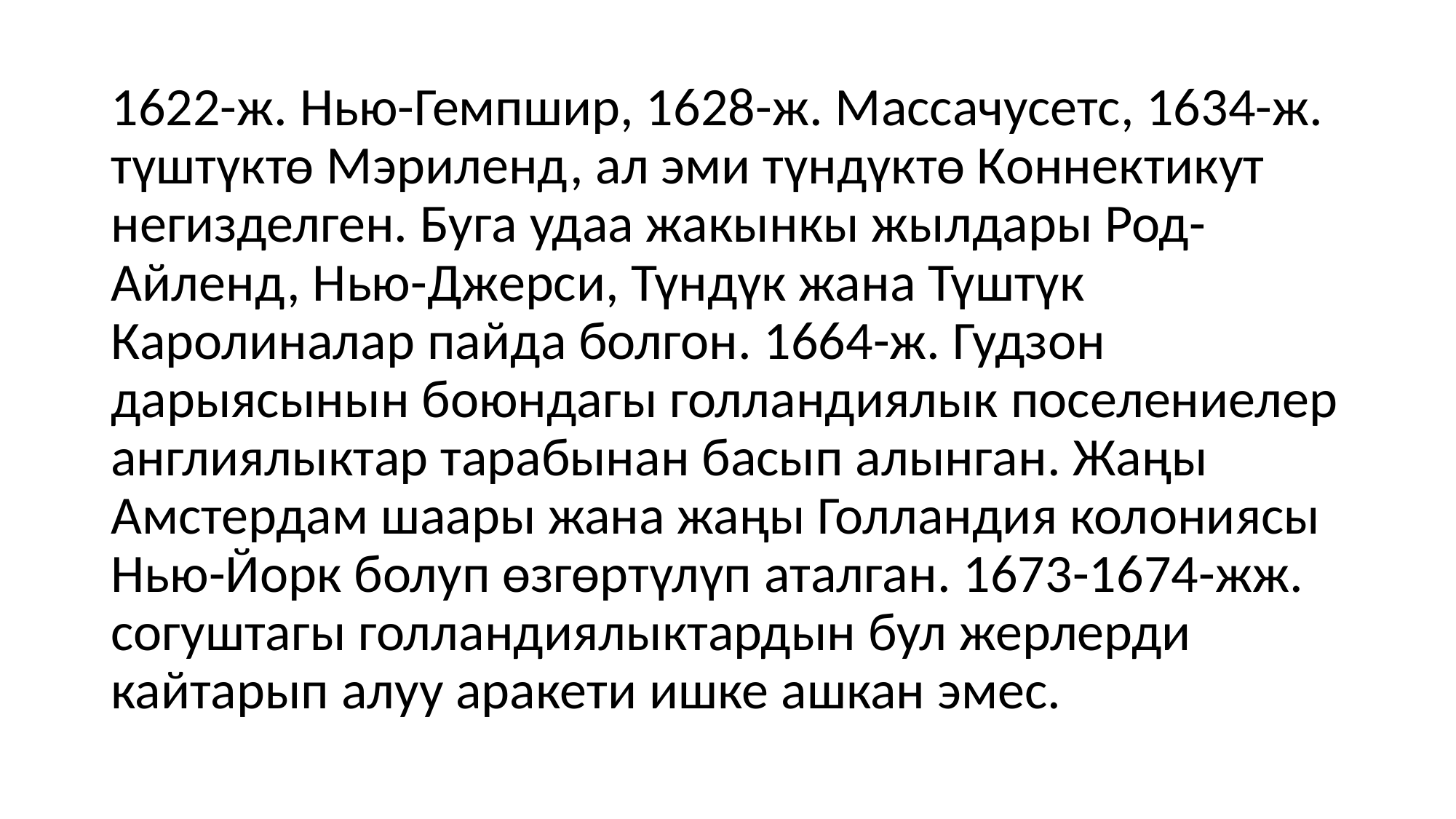

# 1622-ж. Нью-Гемпшир, 1628-ж. Массачусетс, 1634-ж. түштүктө Мэриленд, ал эми түндүктө Коннектикут негизделген. Буга удаа жакынкы жылдары Род-Айленд, Нью-Джерси, Түндүк жана Түштүк Каролиналар пайда болгон. 1664-ж. Гудзон дарыясынын боюндагы голландиялык поселениелер англиялыктар тарабынан басып алынган. Жаңы Амстердам шаары жана жаңы Голландия колониясы Нью-Йорк болуп өзгөртүлүп аталган. 1673-1674-жж. согуштагы голландиялыктардын бул жерлерди кайтарып алуу аракети ишке ашкан эмес.